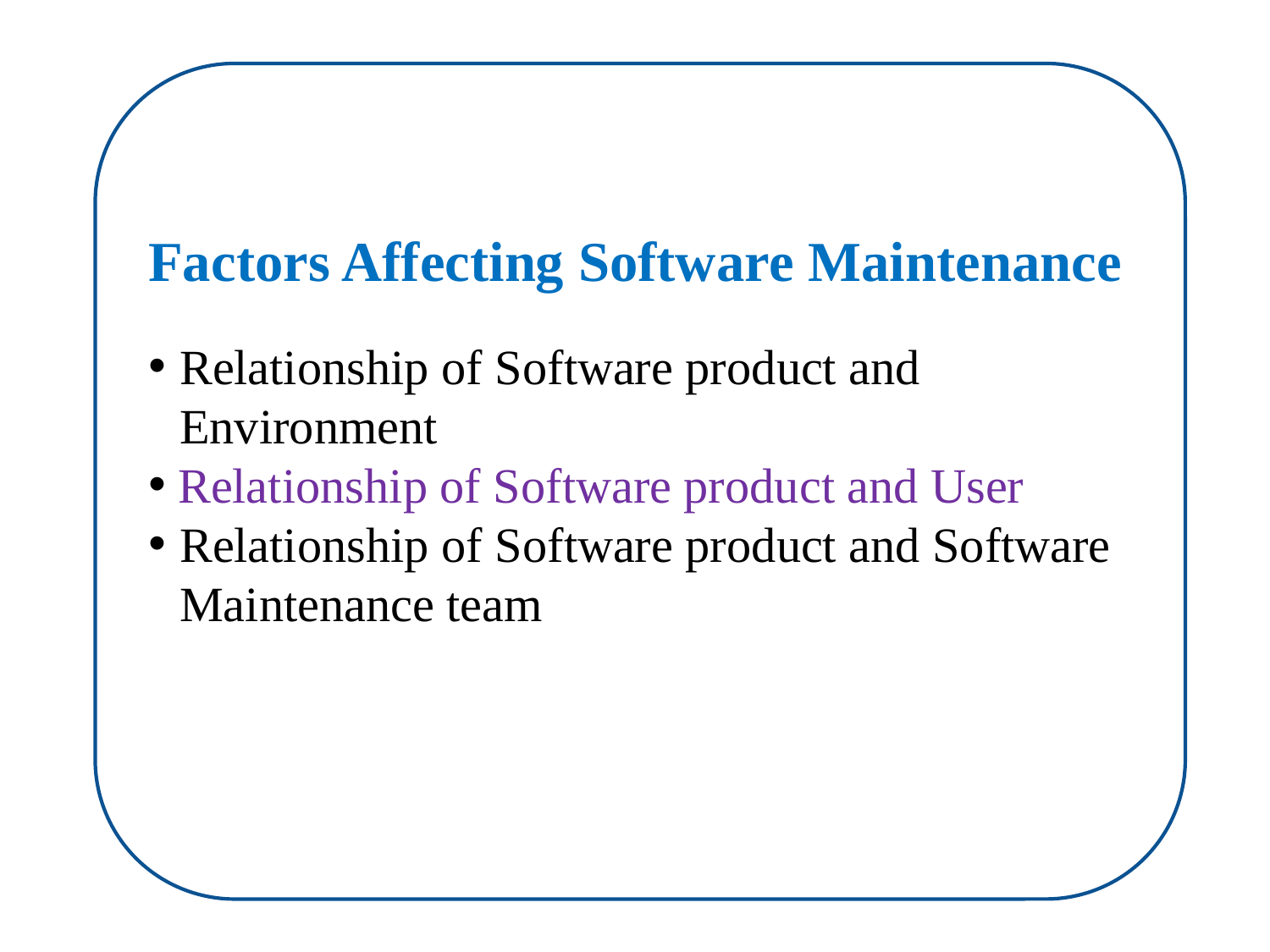

Factors Affecting Software Maintenance

Relationship of Software product and Environment
 Relationship of Software product and User
Relationship of Software product and Software Maintenance team